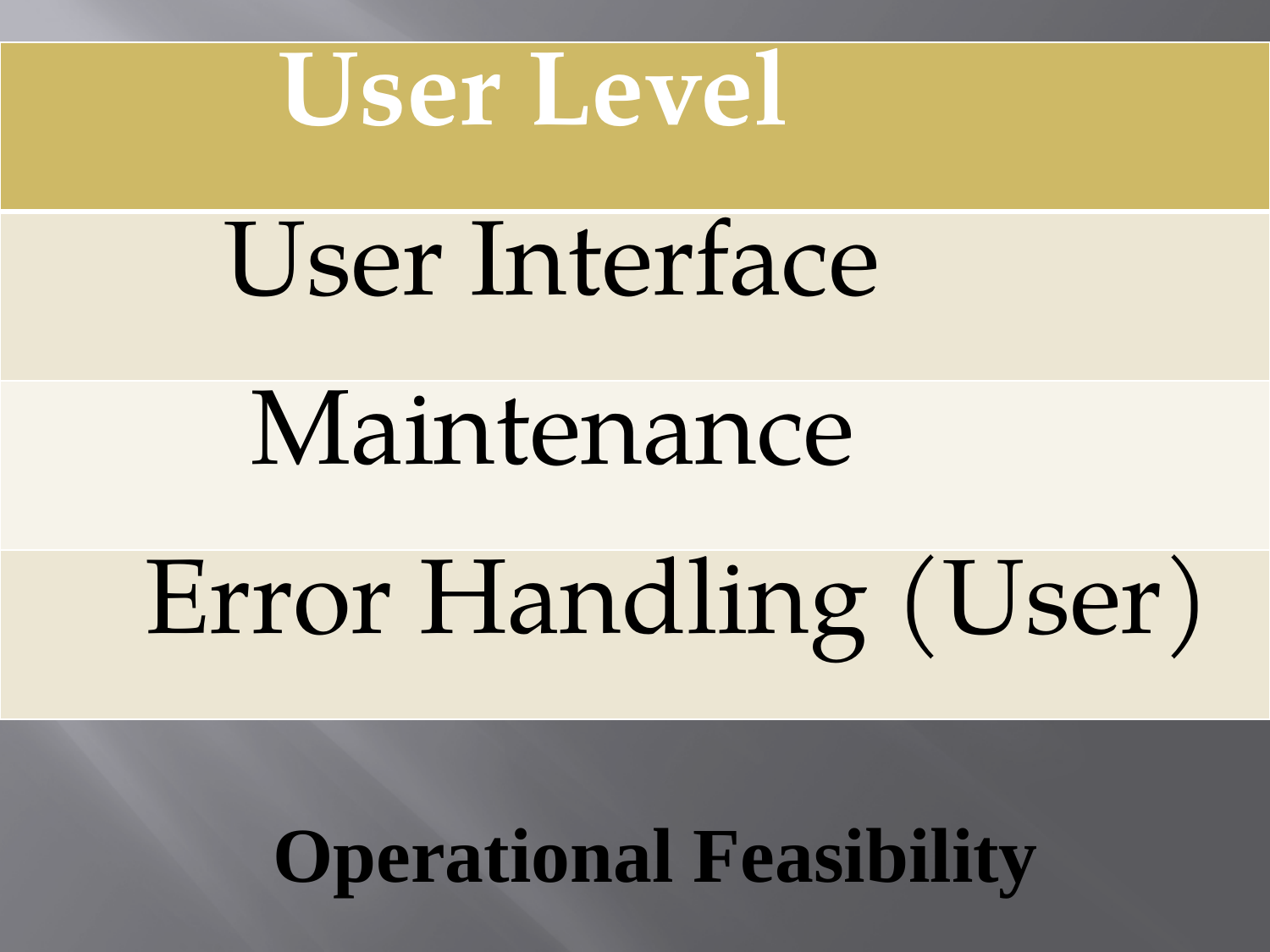

| User Level |
| --- |
| User Interface |
| Maintenance |
| Error Handling (User) |
# Operational Feasibility